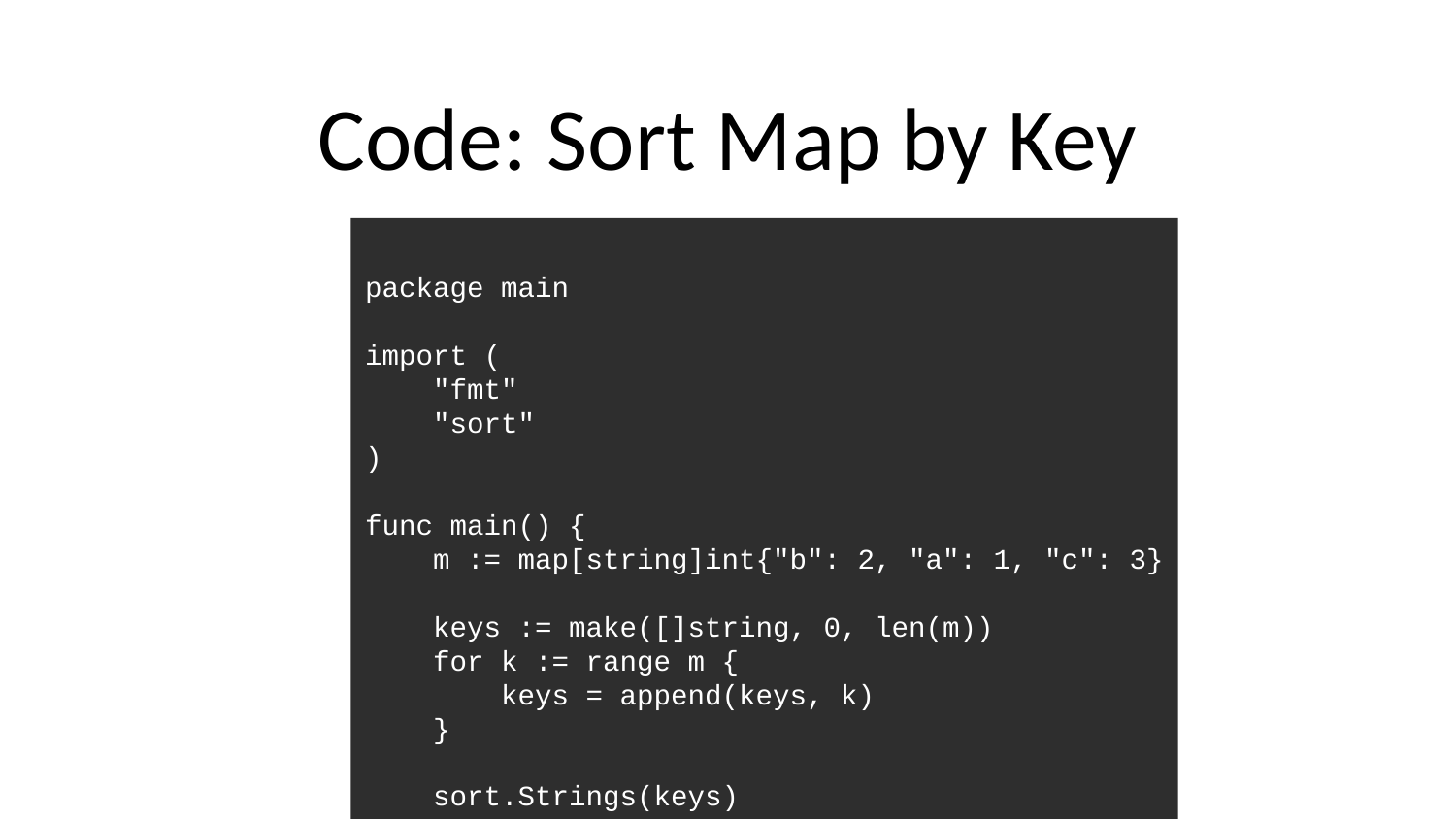

# Code: Sort Map by Key

package main
import (
    "fmt"
    "sort"
)
func main() {
    m := map[string]int{"b": 2, "a": 1, "c": 3}
    keys := make([]string, 0, len(m))
    for k := range m {
        keys = append(keys, k)
    }
    sort.Strings(keys)
    for _, k := range keys {
        fmt.Printf("%s: %d\n", k, m[k])
    }